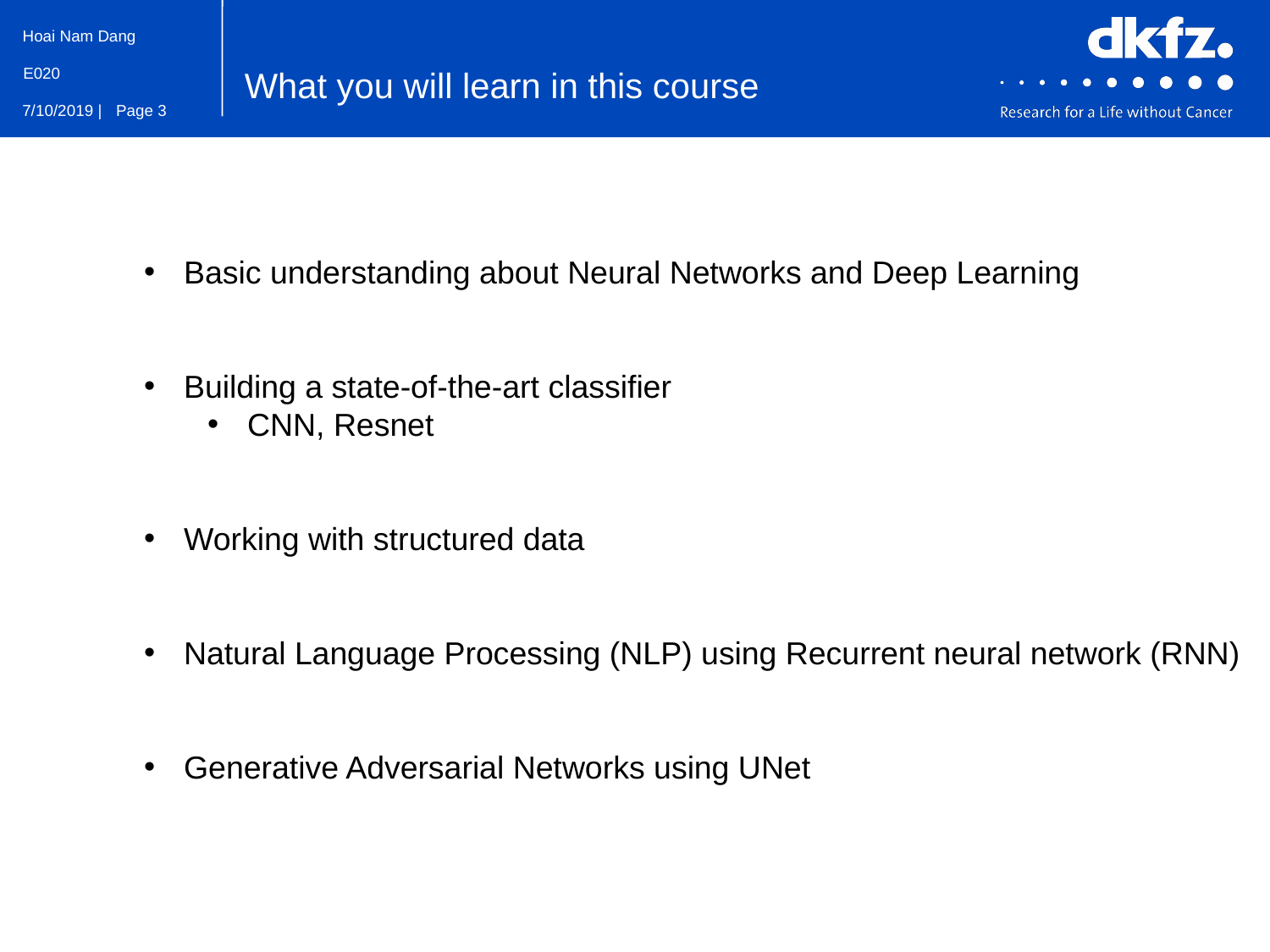

What you will learn in this course

Basic understanding about Neural Networks and Deep Learning

Building a state-of-the-art classifier
CNN, Resnet

Working with structured data

Natural Language Processing (NLP) using Recurrent neural network (RNN)

Generative Adversarial Networks using UNet